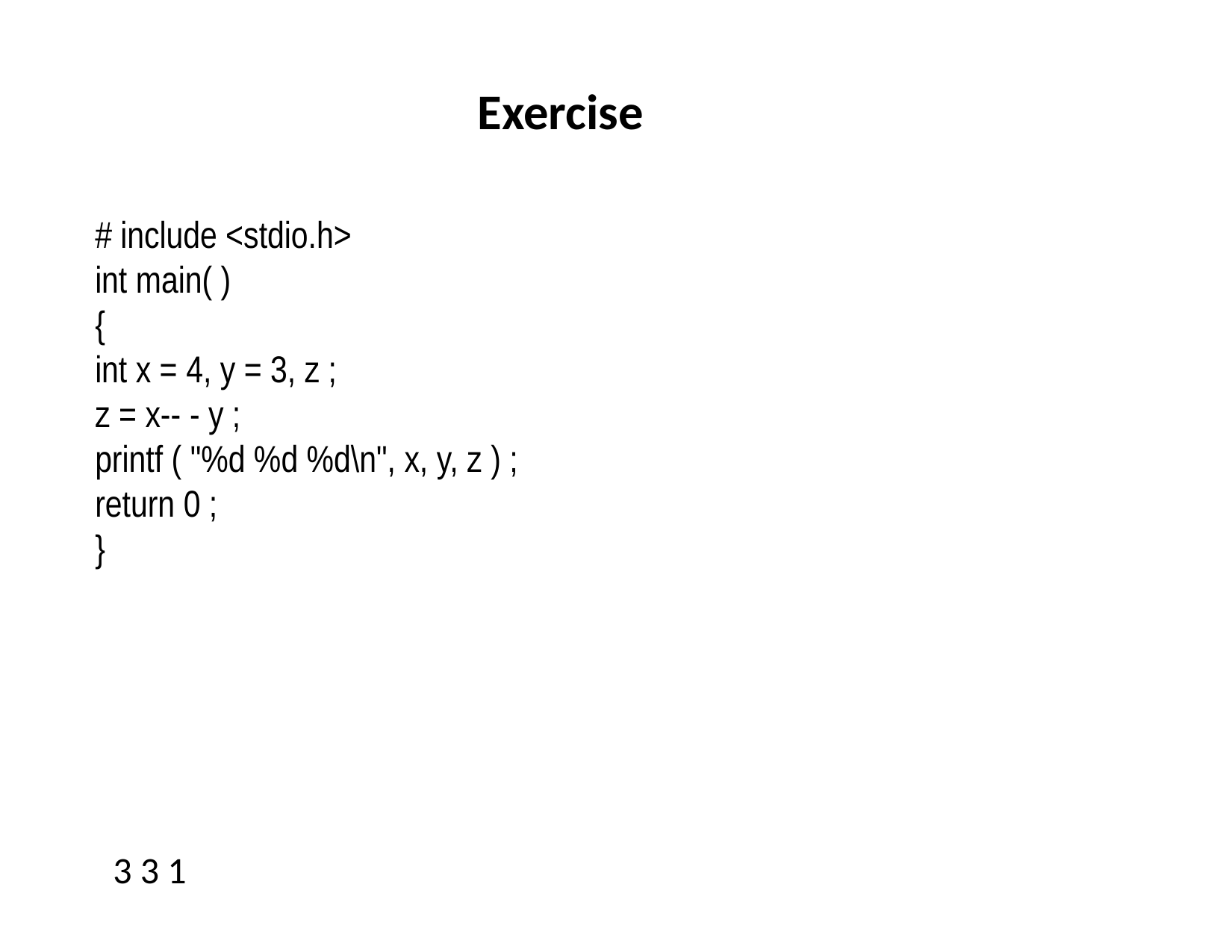

Exercise
# include <stdio.h>
int main( )
{
int x = 4, y = 3, z ;
z = x-- - y ;
printf ( "%d %d %d\n", x, y, z ) ;
return 0 ;
}
3 3 1